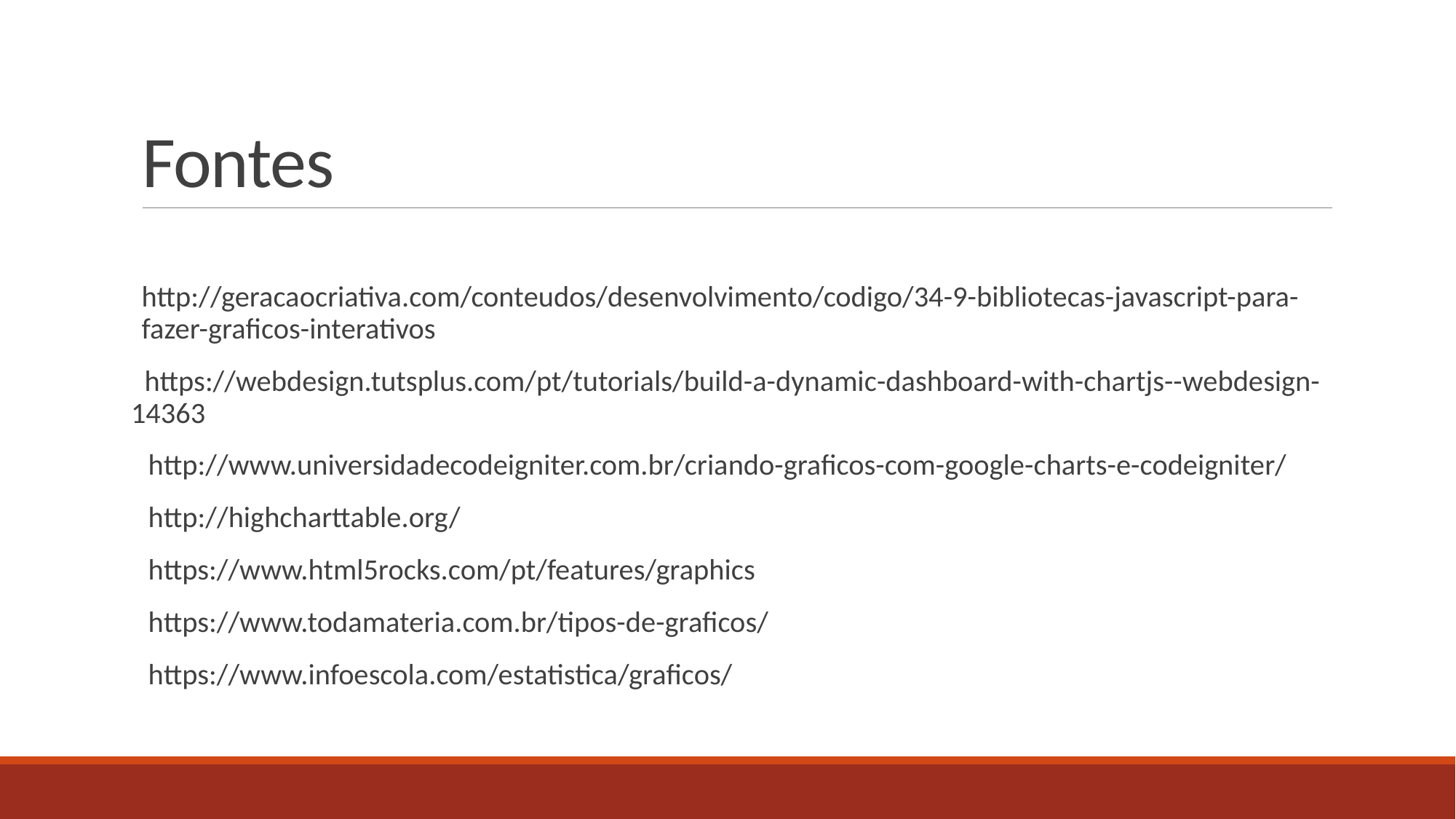

# Fontes

http://geracaocriativa.com/conteudos/desenvolvimento/codigo/34-9-bibliotecas-javascript-para-fazer-graficos-interativos
  https://webdesign.tutsplus.com/pt/tutorials/build-a-dynamic-dashboard-with-chartjs--webdesign-14363
 http://www.universidadecodeigniter.com.br/criando-graficos-com-google-charts-e-codeigniter/
 http://highcharttable.org/
 https://www.html5rocks.com/pt/features/graphics
 https://www.todamateria.com.br/tipos-de-graficos/
 https://www.infoescola.com/estatistica/graficos/